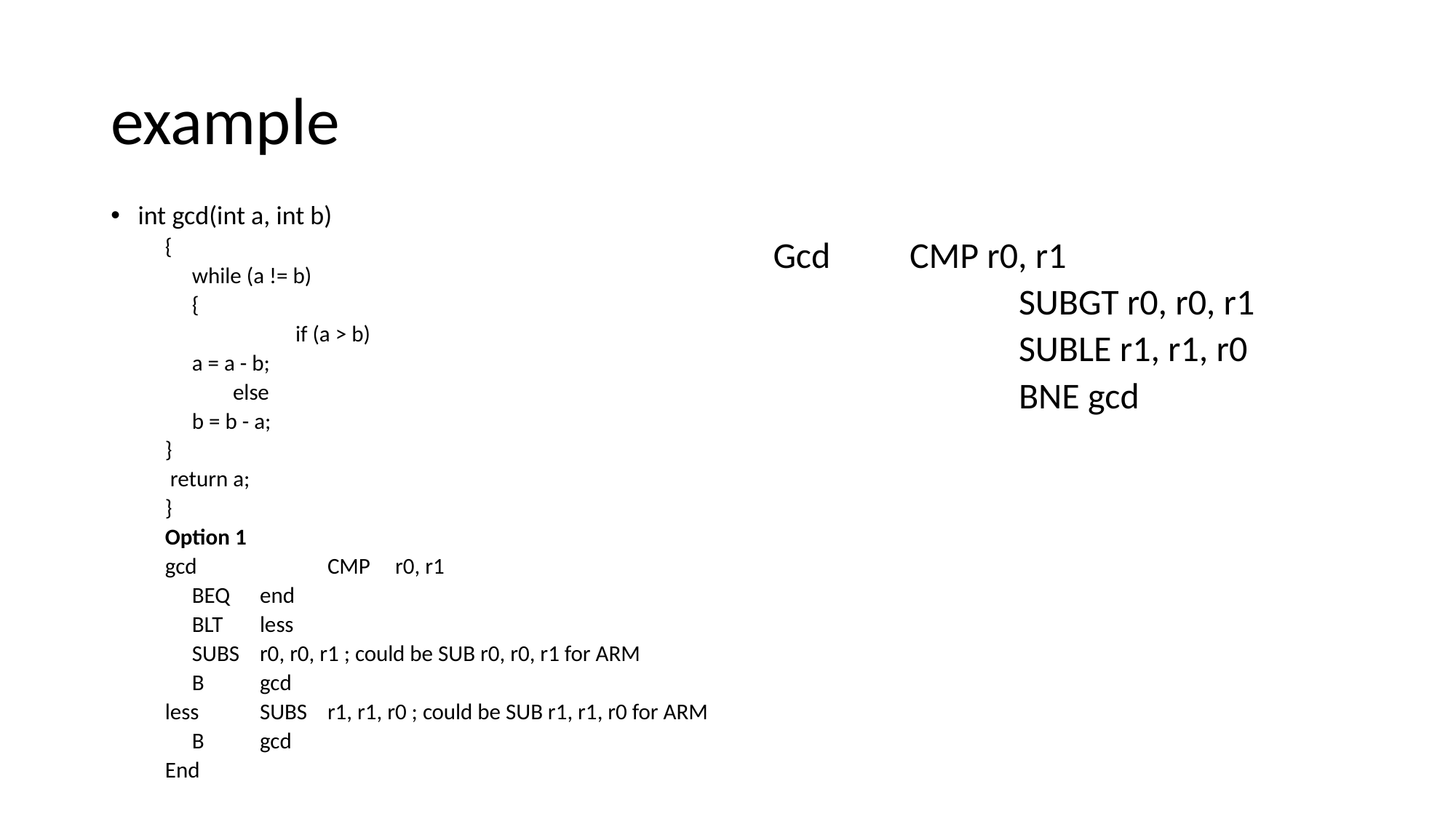

# example
int gcd(int a, int b)
{
	while (a != b)
		{
	 	       if (a > b)
			a = a - b;
		        else
			b = b - a;
}
 return a;
}
Option 1
gcd 	   	CMP 	r0, r1
		BEQ 	end
		BLT 	less
		SUBS 	r0, r0, r1 ; could be SUB r0, r0, r1 for ARM
		B 	gcd
less 		SUBS 	r1, r1, r0 ; could be SUB r1, r1, r0 for ARM
		B 	gcd
End

Gcd 	CMP r0, r1
			SUBGT r0, r0, r1
			SUBLE r1, r1, r0
			BNE gcd